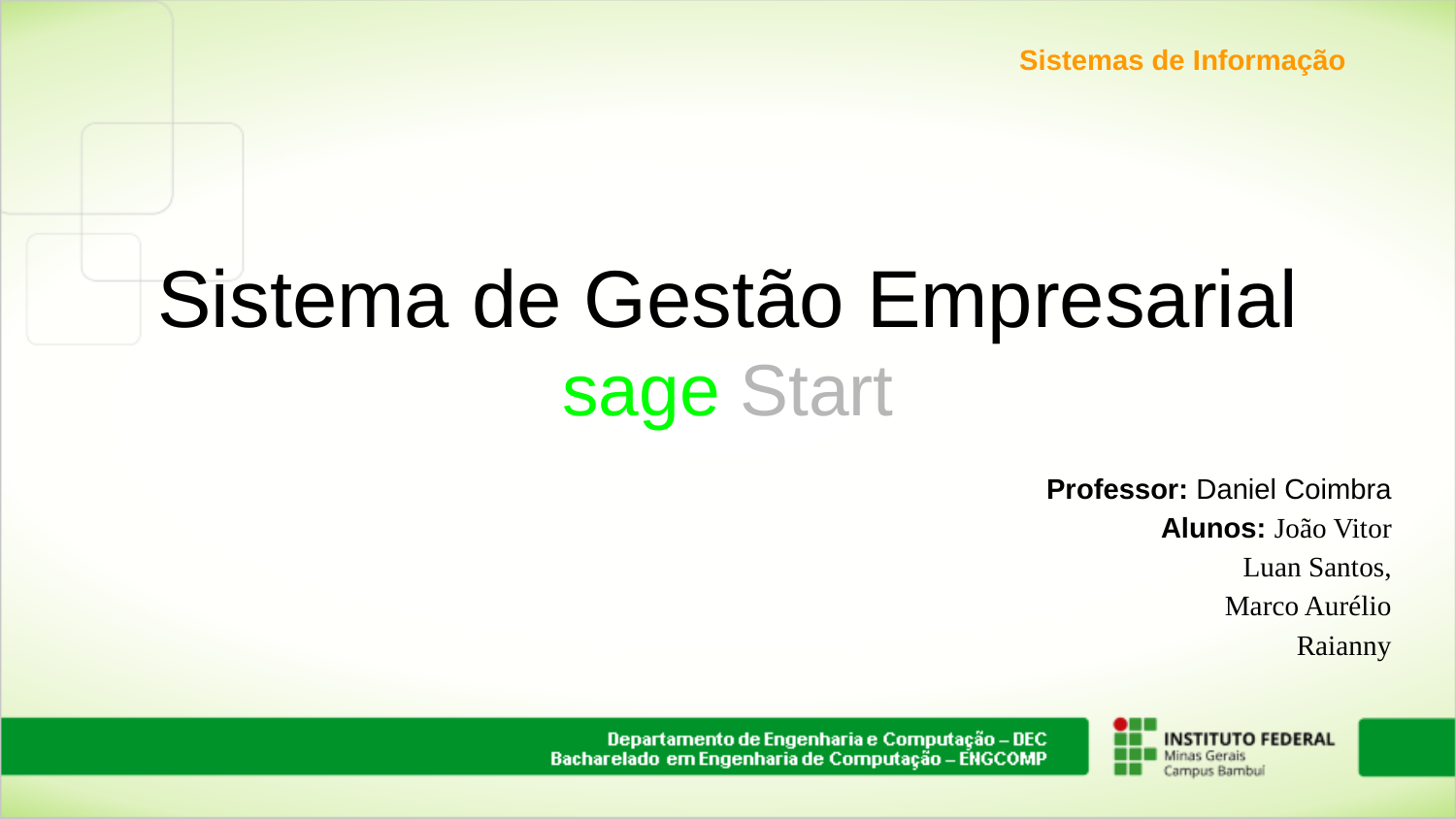

Sistemas de Informação
# Sistema de Gestão Empresarial
sage Start
Professor: Daniel Coimbra​
Alunos: João Vitor​
Luan Santos,​
Marco Aurélio​
Raianny